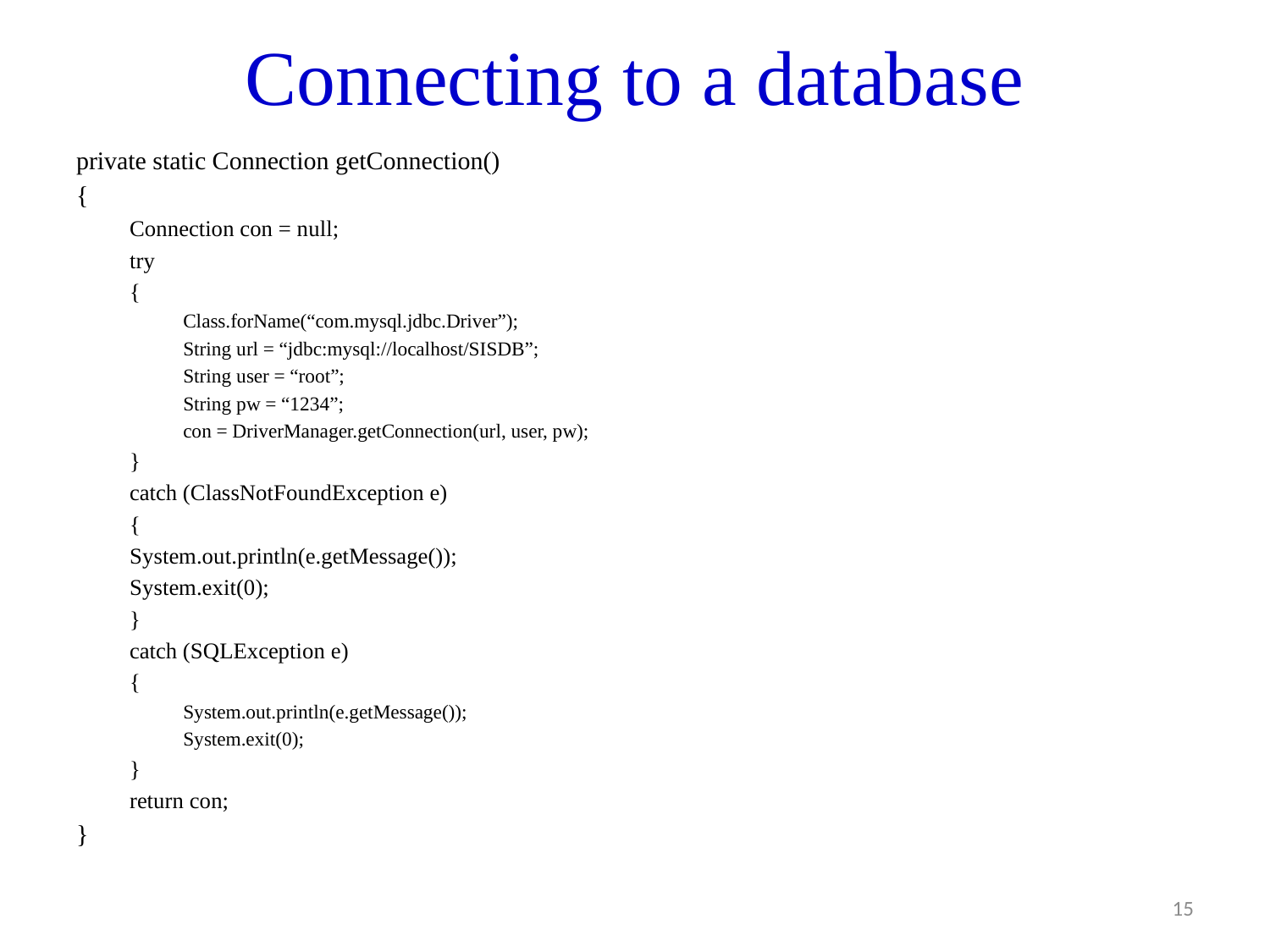

# Connecting to a database
private static Connection getConnection()
{
Connection con = null;
try
{
Class.forName(“com.mysql.jdbc.Driver”);
String url = “jdbc:mysql://localhost/SISDB”;
String user = “root”;
String pw = “1234”;
con = DriverManager.getConnection(url, user, pw);
}
catch (ClassNotFoundException e)
{
System.out.println(e.getMessage());
System.exit(0);
}
catch (SQLException e)
{
System.out.println(e.getMessage());
System.exit(0);
}
return con;
}
15